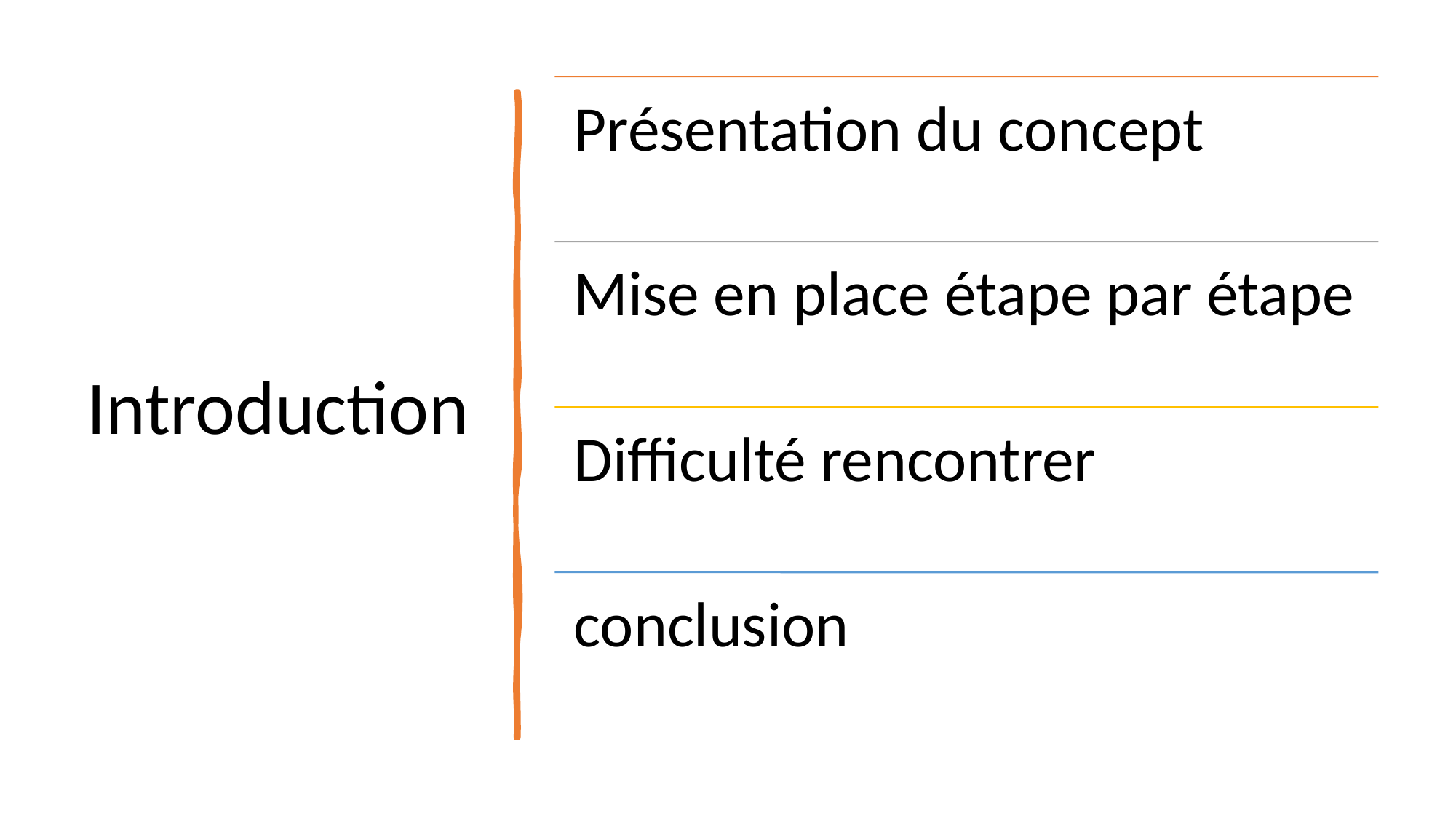

Présentation du concept
Mise en place étape par étape
Difficulté rencontrer
conclusion
# Introduction